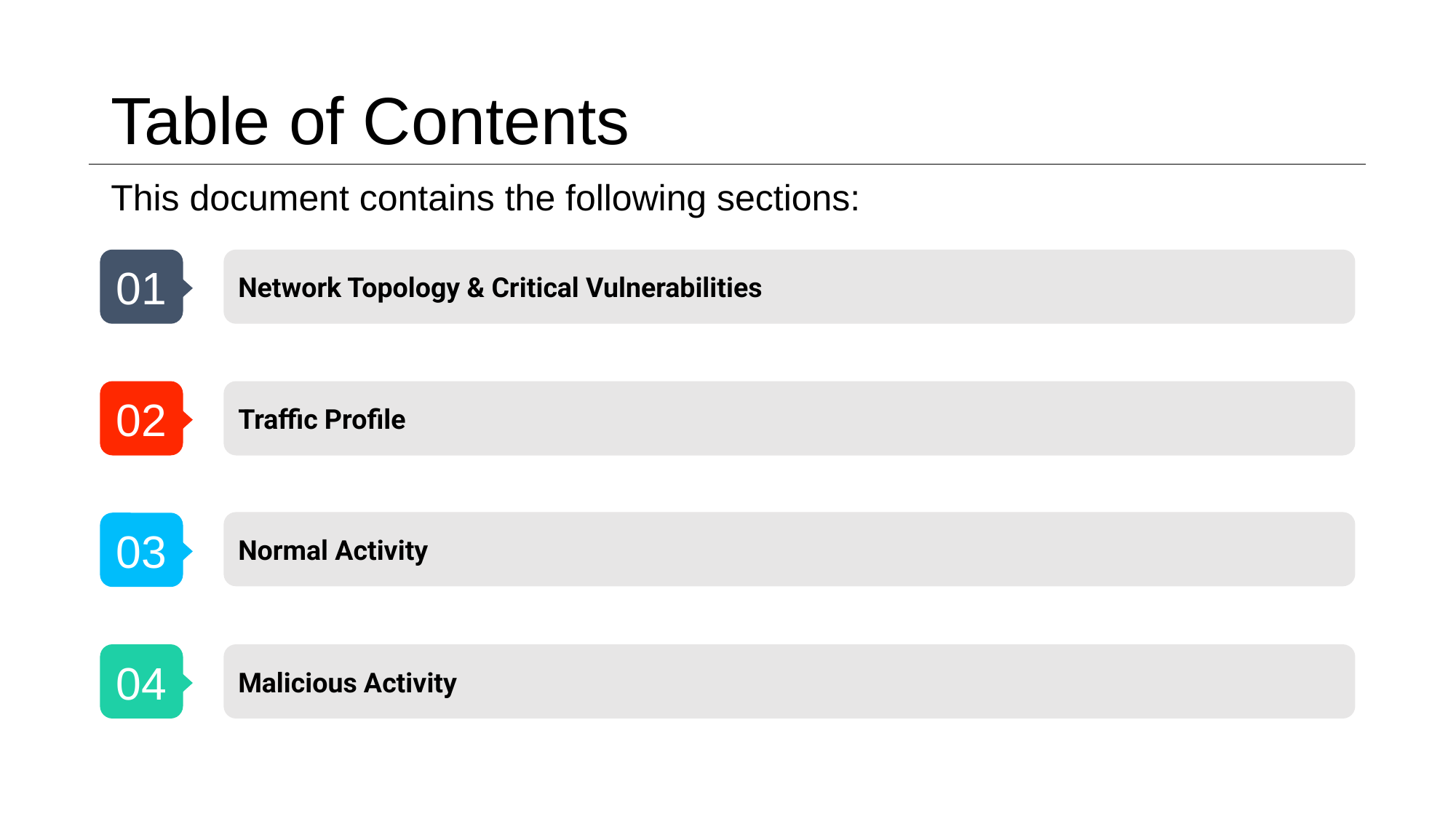

# Table of Contents
This document contains the following sections:
01

Network Topology & Critical Vulnerabilities
02

Traffic Profile
Normal Activity
03

04

Malicious Activity